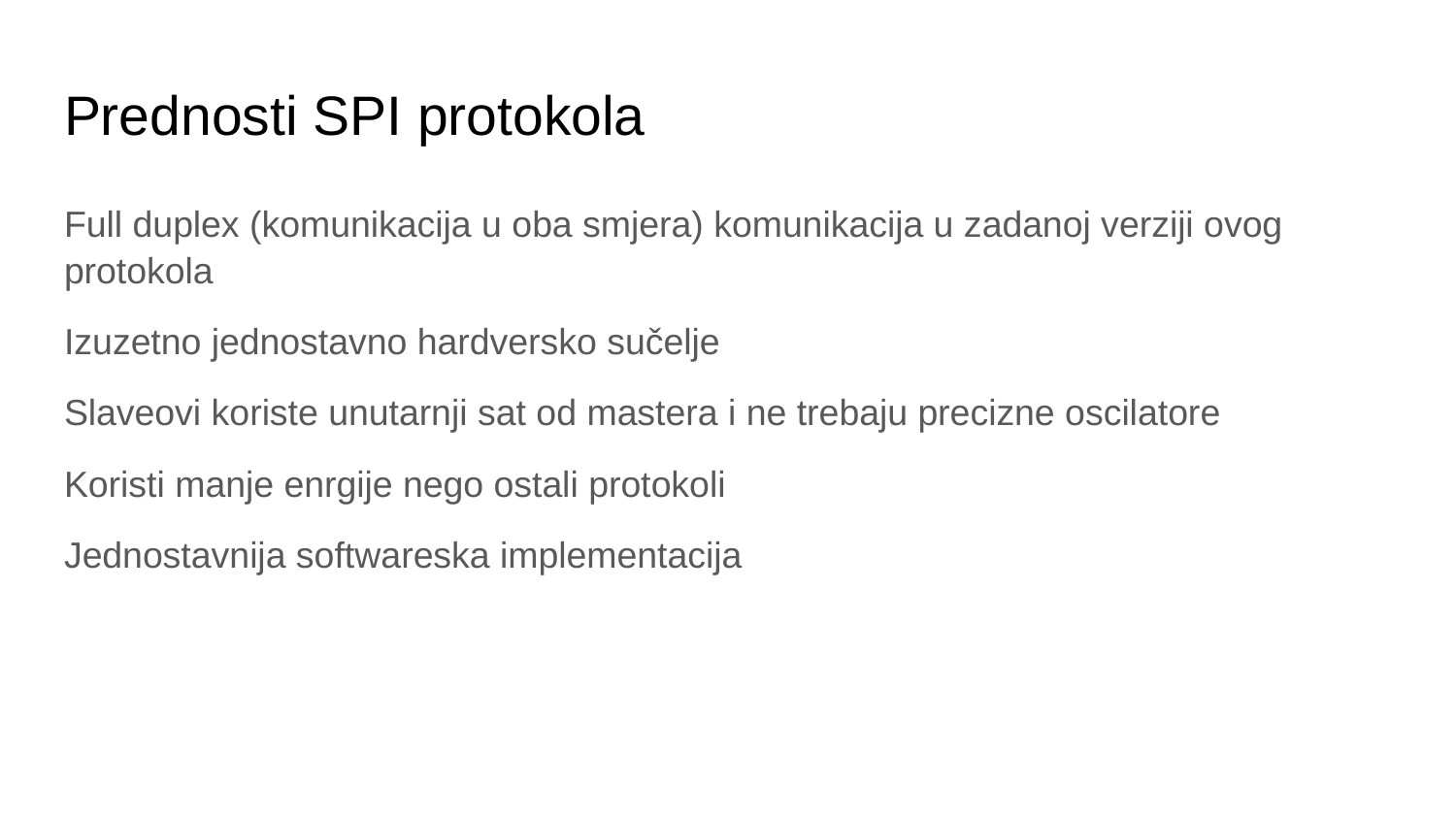

# Prednosti SPI protokola
Full duplex (komunikacija u oba smjera) komunikacija u zadanoj verziji ovog protokola
Izuzetno jednostavno hardversko sučelje
Slaveovi koriste unutarnji sat od mastera i ne trebaju precizne oscilatore
Koristi manje enrgije nego ostali protokoli
Jednostavnija softwareska implementacija